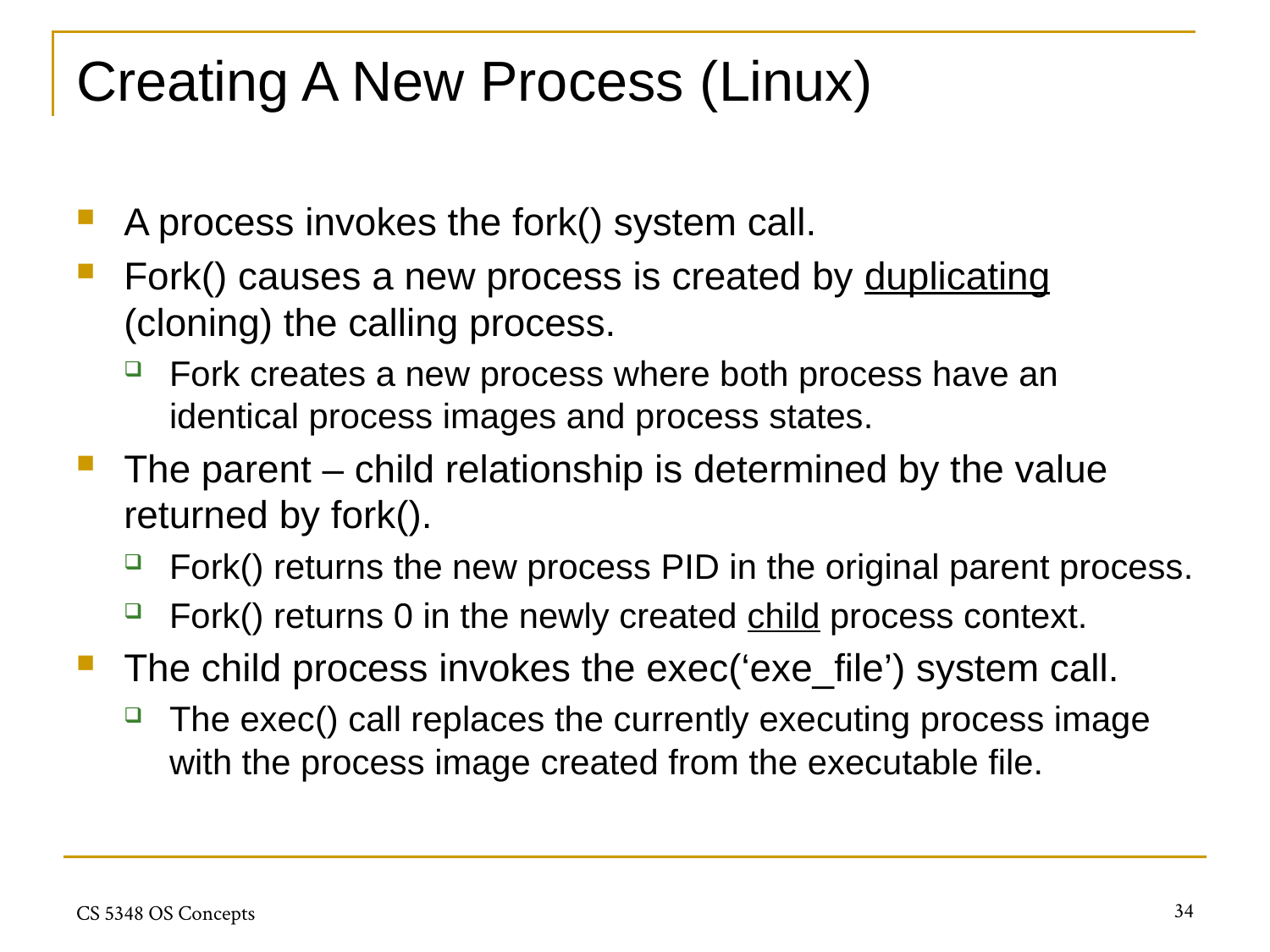

# Creating A New Process (Linux)
A process invokes the fork() system call.
Fork() causes a new process is created by duplicating (cloning) the calling process.
Fork creates a new process where both process have an identical process images and process states.
The parent – child relationship is determined by the value returned by fork().
Fork() returns the new process PID in the original parent process.
Fork() returns 0 in the newly created child process context.
The child process invokes the exec(‘exe_file’) system call.
The exec() call replaces the currently executing process image with the process image created from the executable file.
34
CS 5348 OS Concepts